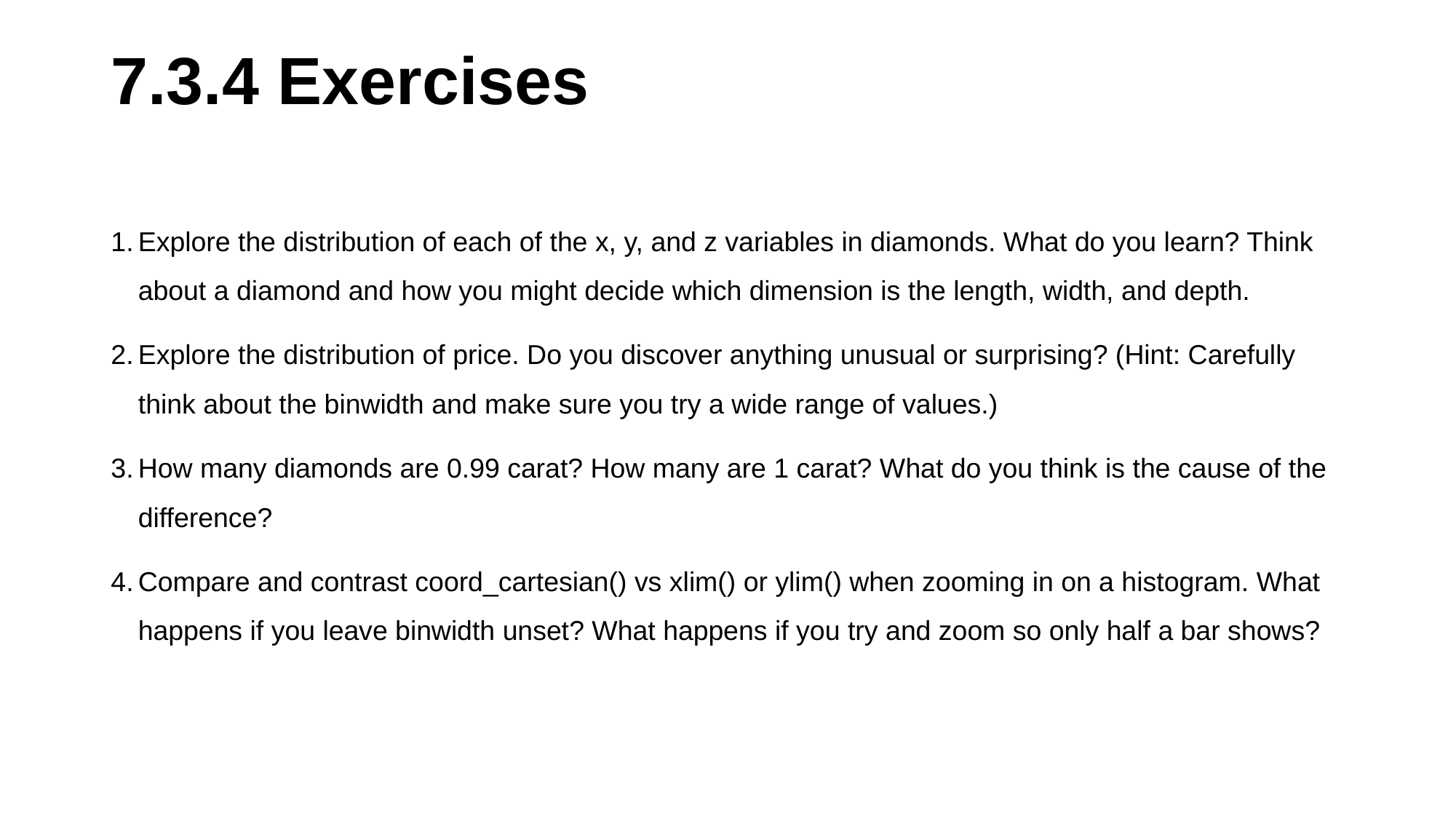

# 7.3.4 Exercises
Explore the distribution of each of the x, y, and z variables in diamonds. What do you learn? Think about a diamond and how you might decide which dimension is the length, width, and depth.
Explore the distribution of price. Do you discover anything unusual or surprising? (Hint: Carefully think about the binwidth and make sure you try a wide range of values.)
How many diamonds are 0.99 carat? How many are 1 carat? What do you think is the cause of the difference?
Compare and contrast coord_cartesian() vs xlim() or ylim() when zooming in on a histogram. What happens if you leave binwidth unset? What happens if you try and zoom so only half a bar shows?